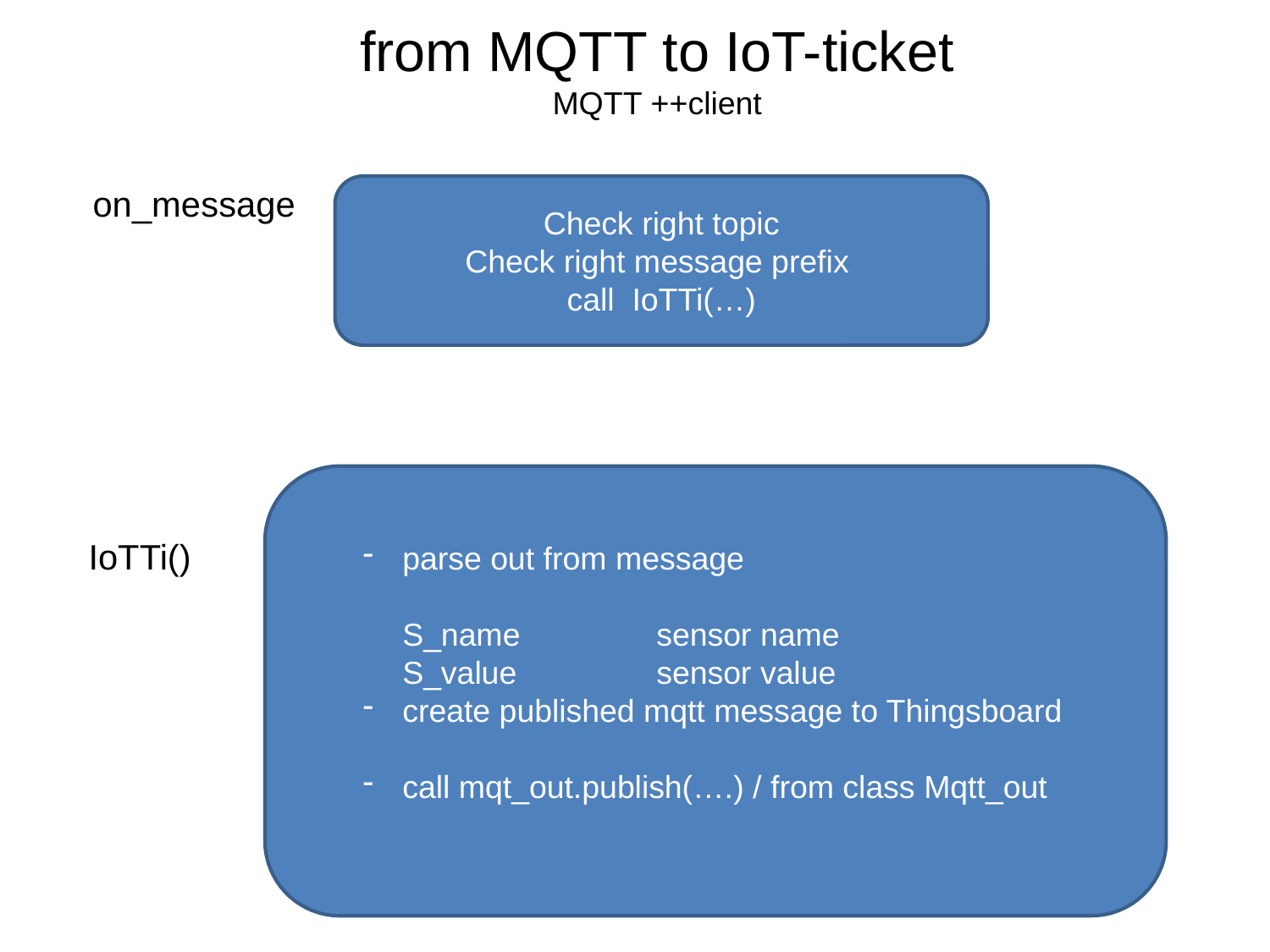

from MQTT to IoT-ticket
MQTT ++client
on_message
 Check right topic
Check right message prefix
call  IoTTi(…)
parse out from message
S_name		sensor name
S_value		sensor value
create published mqtt message to Thingsboard
call mqt_out.publish(….) / from class Mqtt_out

IoTTi()